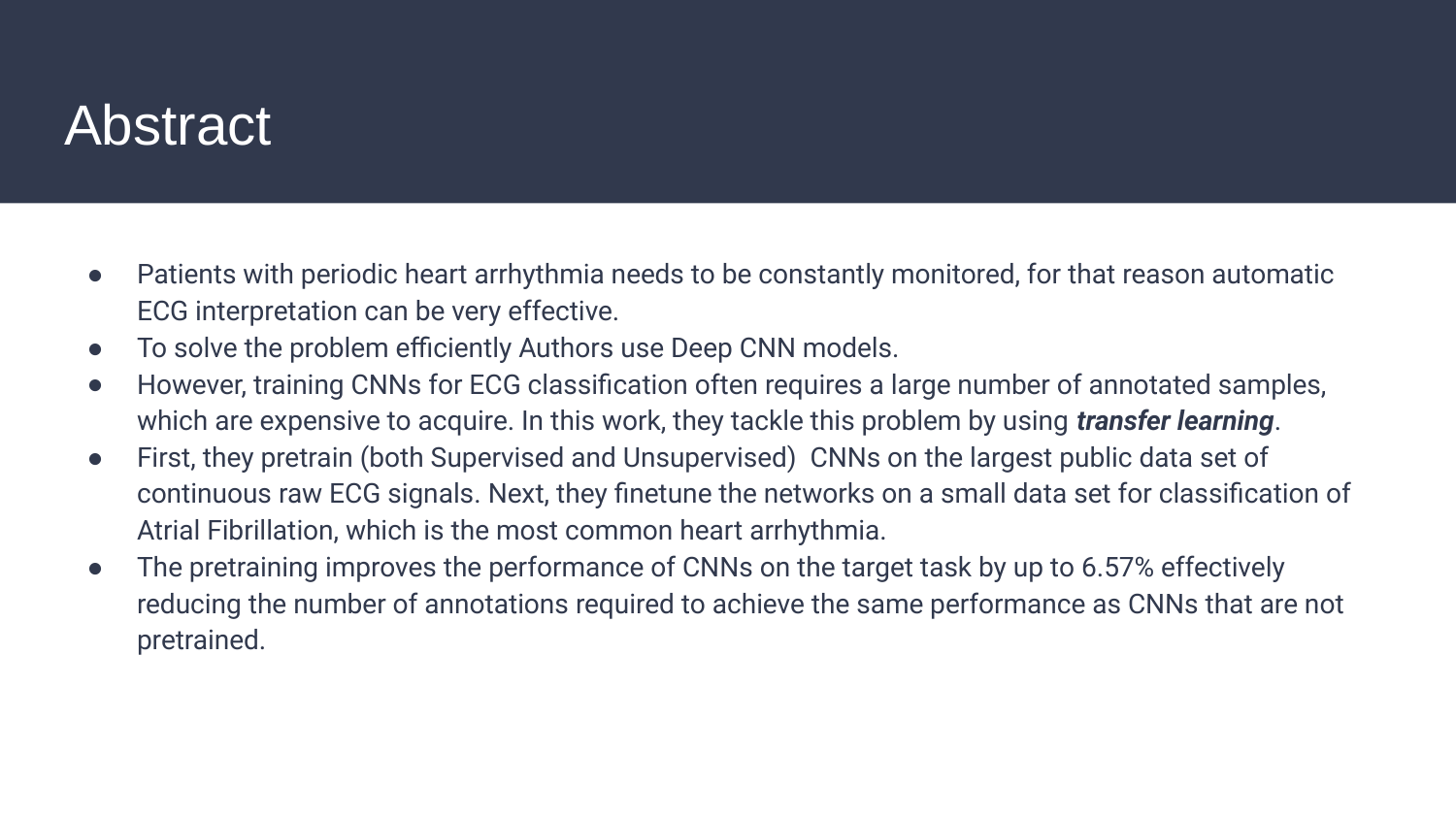

# Abstract
Patients with periodic heart arrhythmia needs to be constantly monitored, for that reason automatic ECG interpretation can be very effective.
To solve the problem efficiently Authors use Deep CNN models.
However, training CNNs for ECG classification often requires a large number of annotated samples, which are expensive to acquire. In this work, they tackle this problem by using transfer learning.
First, they pretrain (both Supervised and Unsupervised)  CNNs on the largest public data set of continuous raw ECG signals. Next, they finetune the networks on a small data set for classification of Atrial Fibrillation, which is the most common heart arrhythmia.
The pretraining improves the performance of CNNs on the target task by up to 6.57% effectively reducing the number of annotations required to achieve the same performance as CNNs that are not pretrained.